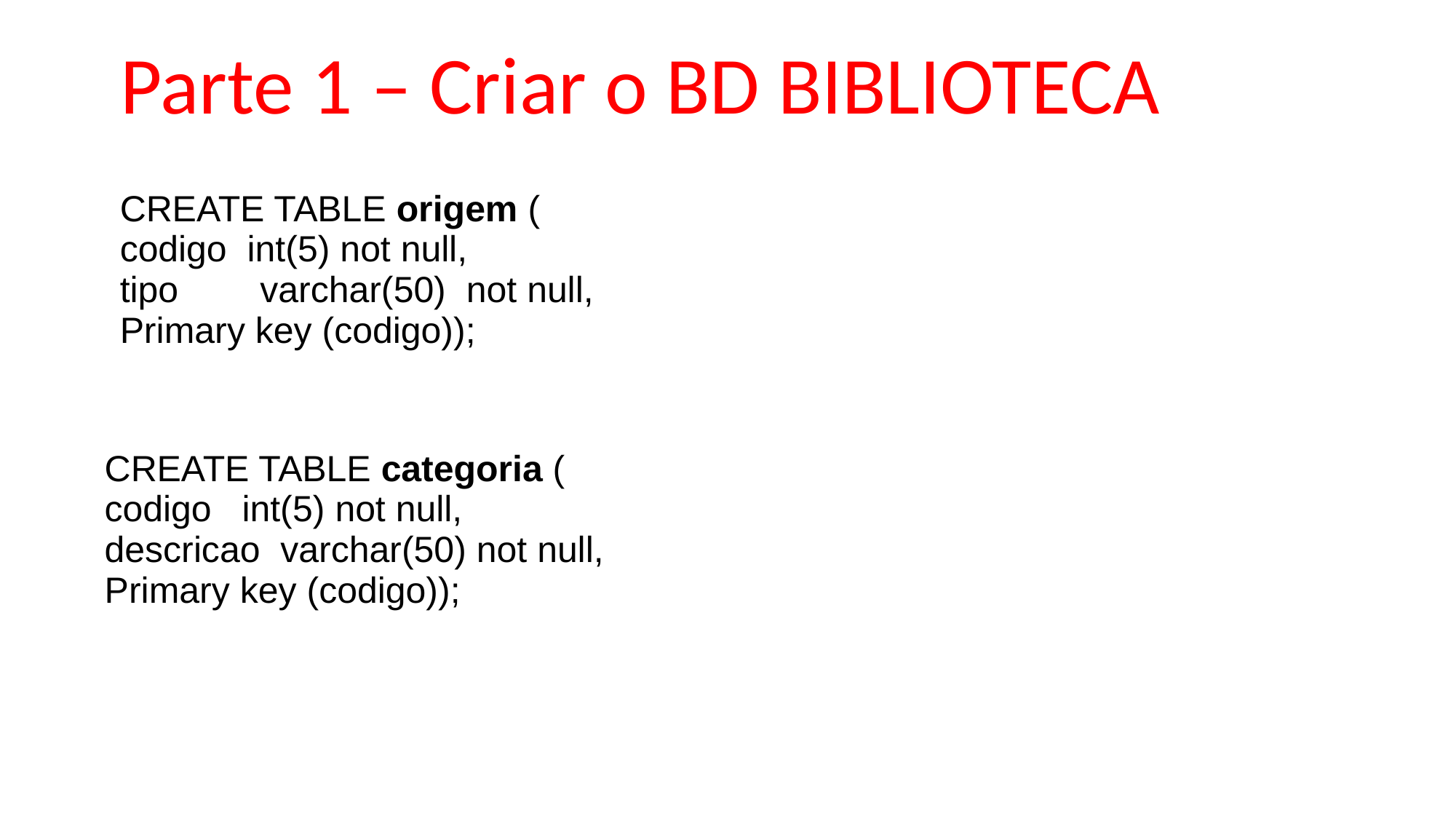

# Parte 1 – Criar o BD BIBLIOTECA
| CREATE TABLE origem ( codigo int(5) not null, tipo varchar(50) not null, Primary key (codigo)); |
| --- |
| CREATE TABLE categoria ( codigo int(5) not null, descricao varchar(50) not null, Primary key (codigo)); |
| --- |